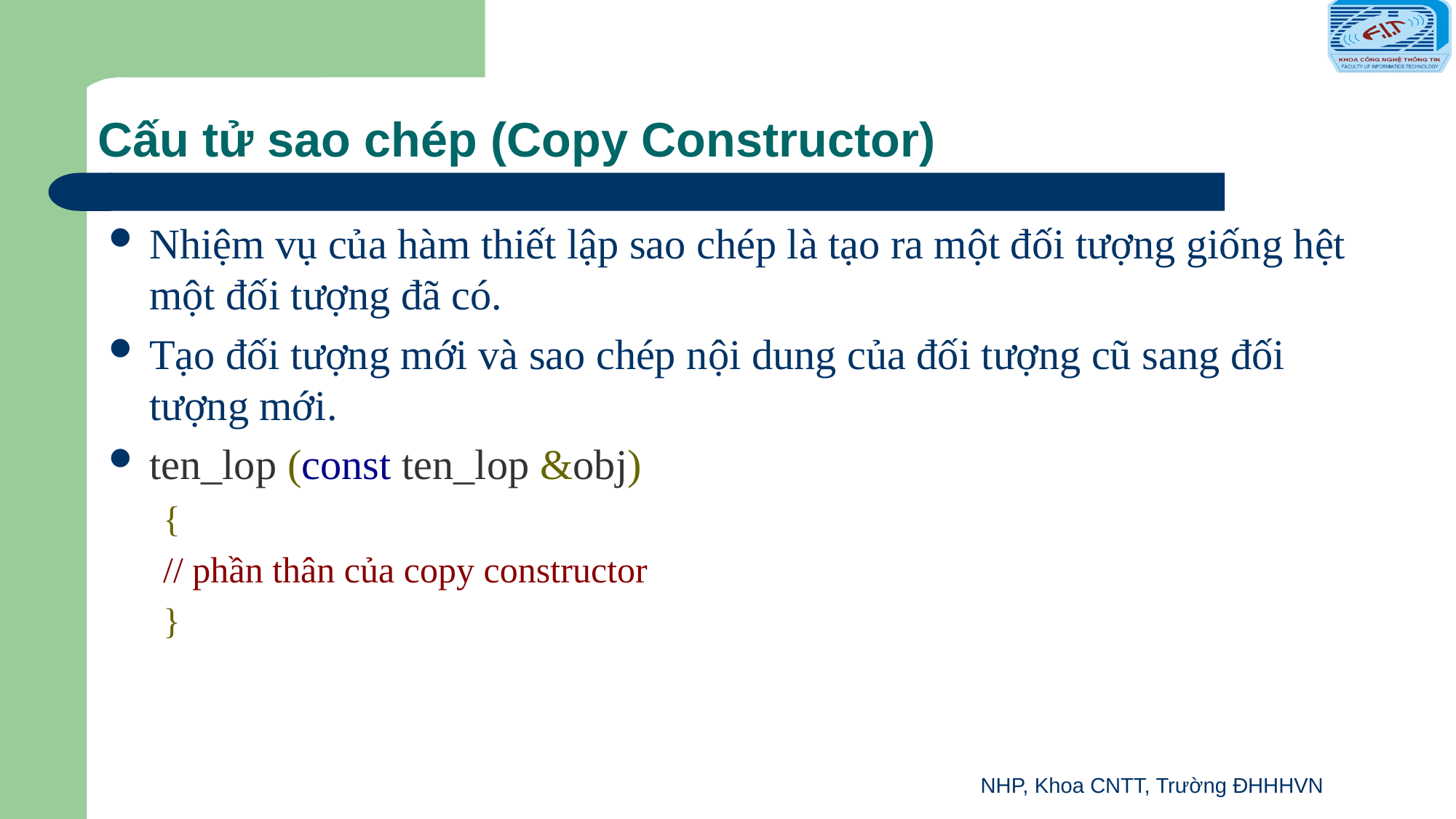

# Cấu tử sao chép (Copy Constructor)
Nhiệm vụ của hàm thiết lập sao chép là tạo ra một đối tượng giống hệt một đối t­ượng đã có.
Tạo đối tượng mới và sao chép nội dung của đối tượng cũ sang đối tượng mới.
ten_lop (const ten_lop &obj)
{
// phần thân của copy constructor
}

NHP, Khoa CNTT, Trường ĐHHHVN